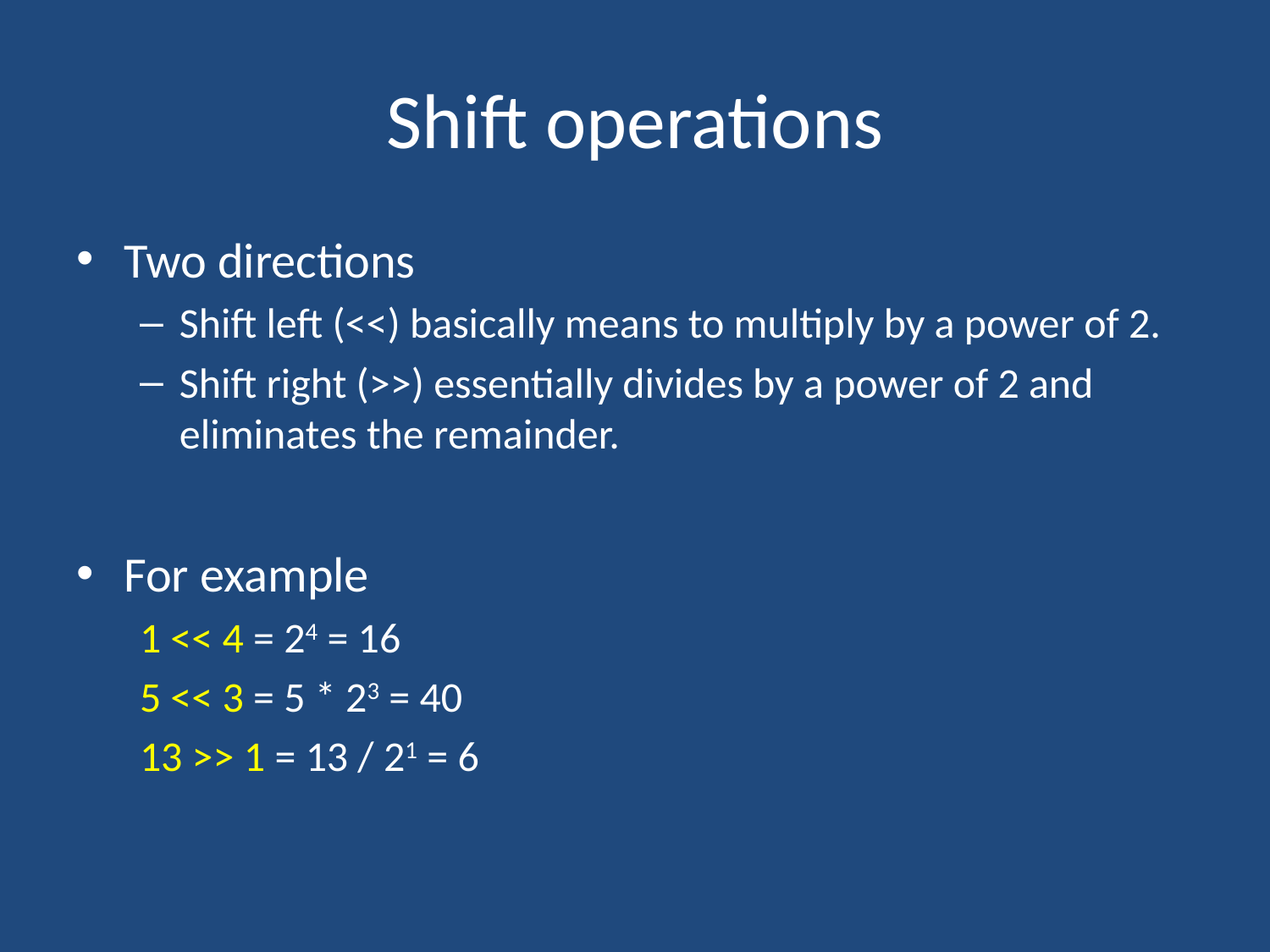

# Shift operations
Two directions
Shift left (<<) basically means to multiply by a power of 2.
Shift right (>>) essentially divides by a power of 2 and eliminates the remainder.

For example
1 << 4 = 24 = 16
5 << 3 = 5 * 23 = 40
13 >> 1 = 13 / 21 = 6